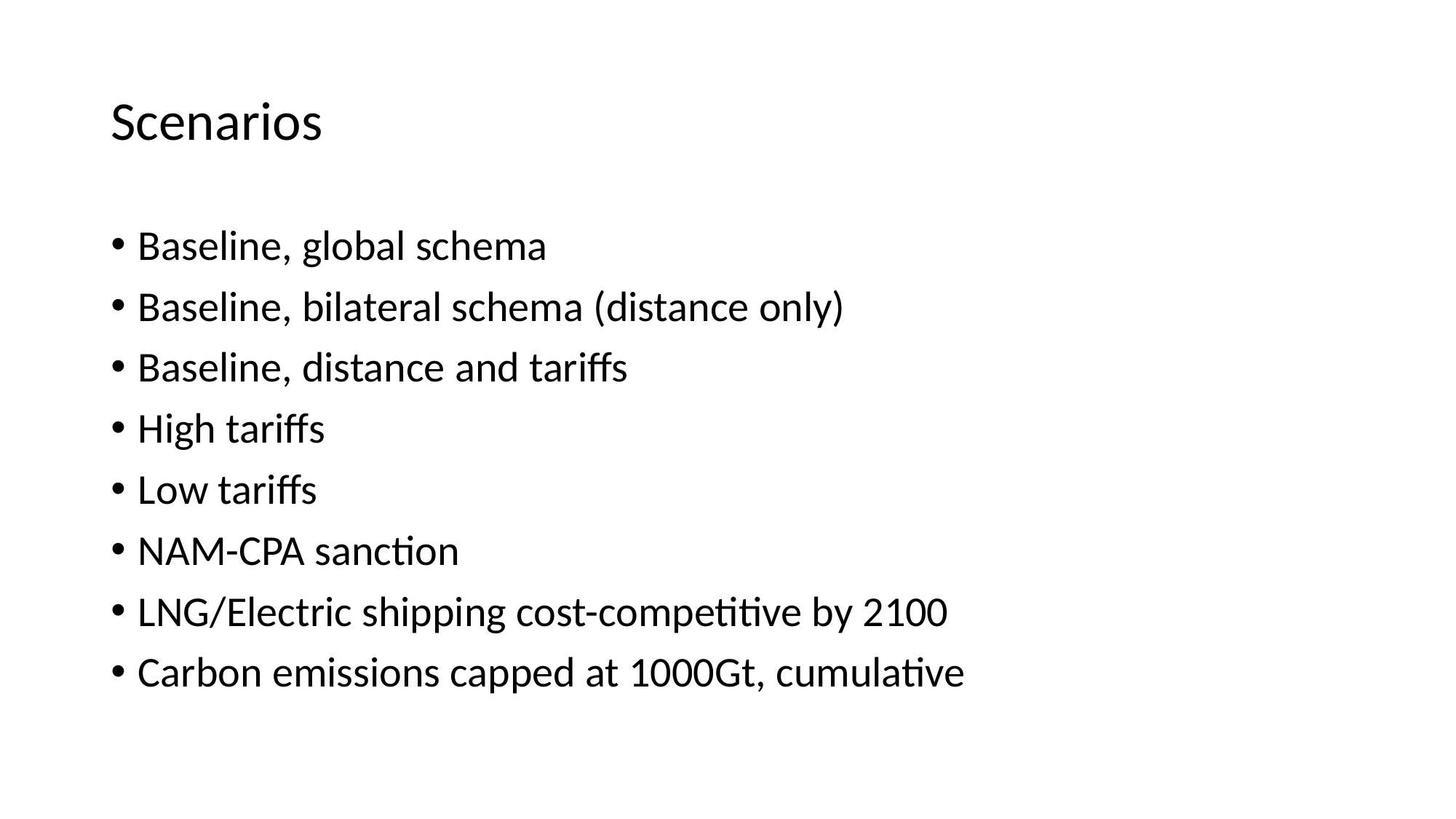

# Scenarios
Baseline, global schema
Baseline, bilateral schema (distance only)
Baseline, distance and tariffs
High tariffs
Low tariffs
NAM-CPA sanction
LNG/Electric shipping cost-competitive by 2100
Carbon emissions capped at 1000Gt, cumulative